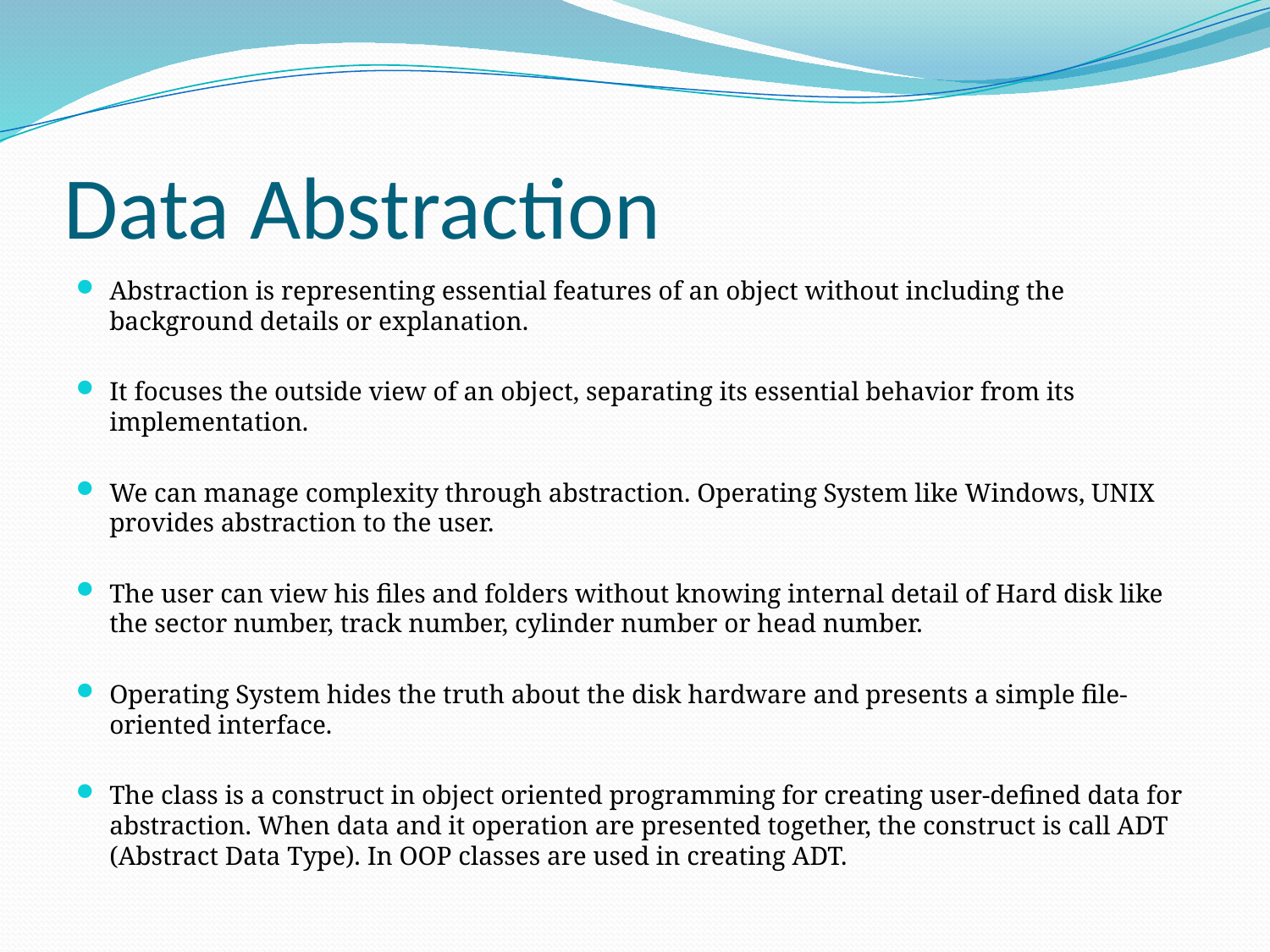

# Data Abstraction
Abstraction is representing essential features of an object without including the background details or explanation.

It focuses the outside view of an object, separating its essential behavior from its implementation.

We can manage complexity through abstraction. Operating System like Windows, UNIX provides abstraction to the user.

The user can view his files and folders without knowing internal detail of Hard disk like the sector number, track number, cylinder number or head number.

Operating System hides the truth about the disk hardware and presents a simple file-oriented interface.

The class is a construct in object oriented programming for creating user-defined data for abstraction. When data and it operation are presented together, the construct is call ADT (Abstract Data Type). In OOP classes are used in creating ADT.